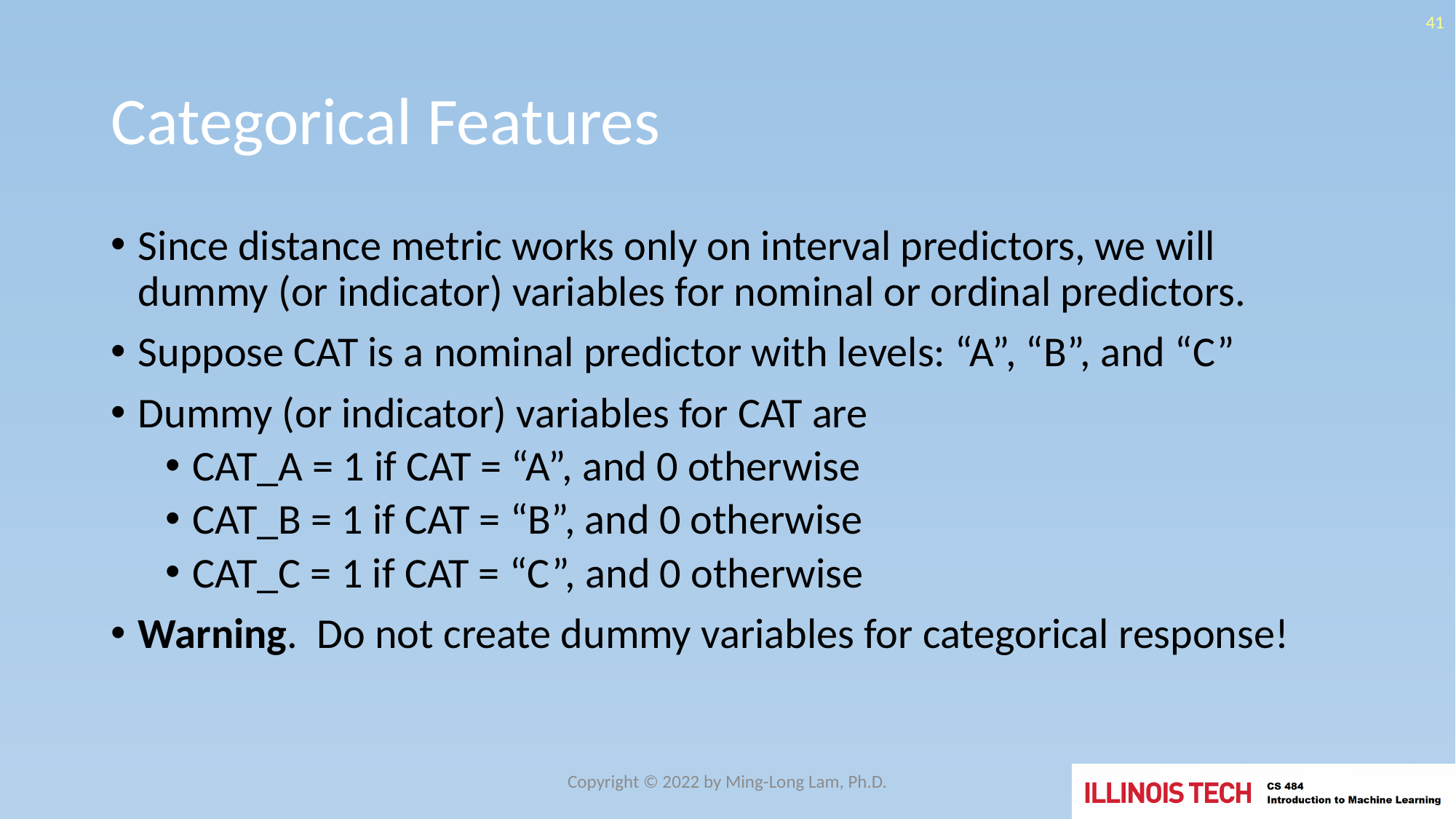

41
# Categorical Features
Since distance metric works only on interval predictors, we will dummy (or indicator) variables for nominal or ordinal predictors.
Suppose CAT is a nominal predictor with levels: “A”, “B”, and “C”
Dummy (or indicator) variables for CAT are
CAT_A = 1 if CAT = “A”, and 0 otherwise
CAT_B = 1 if CAT = “B”, and 0 otherwise
CAT_C = 1 if CAT = “C”, and 0 otherwise
Warning.  Do not create dummy variables for categorical response!
Copyright © 2022 by Ming-Long Lam, Ph.D.